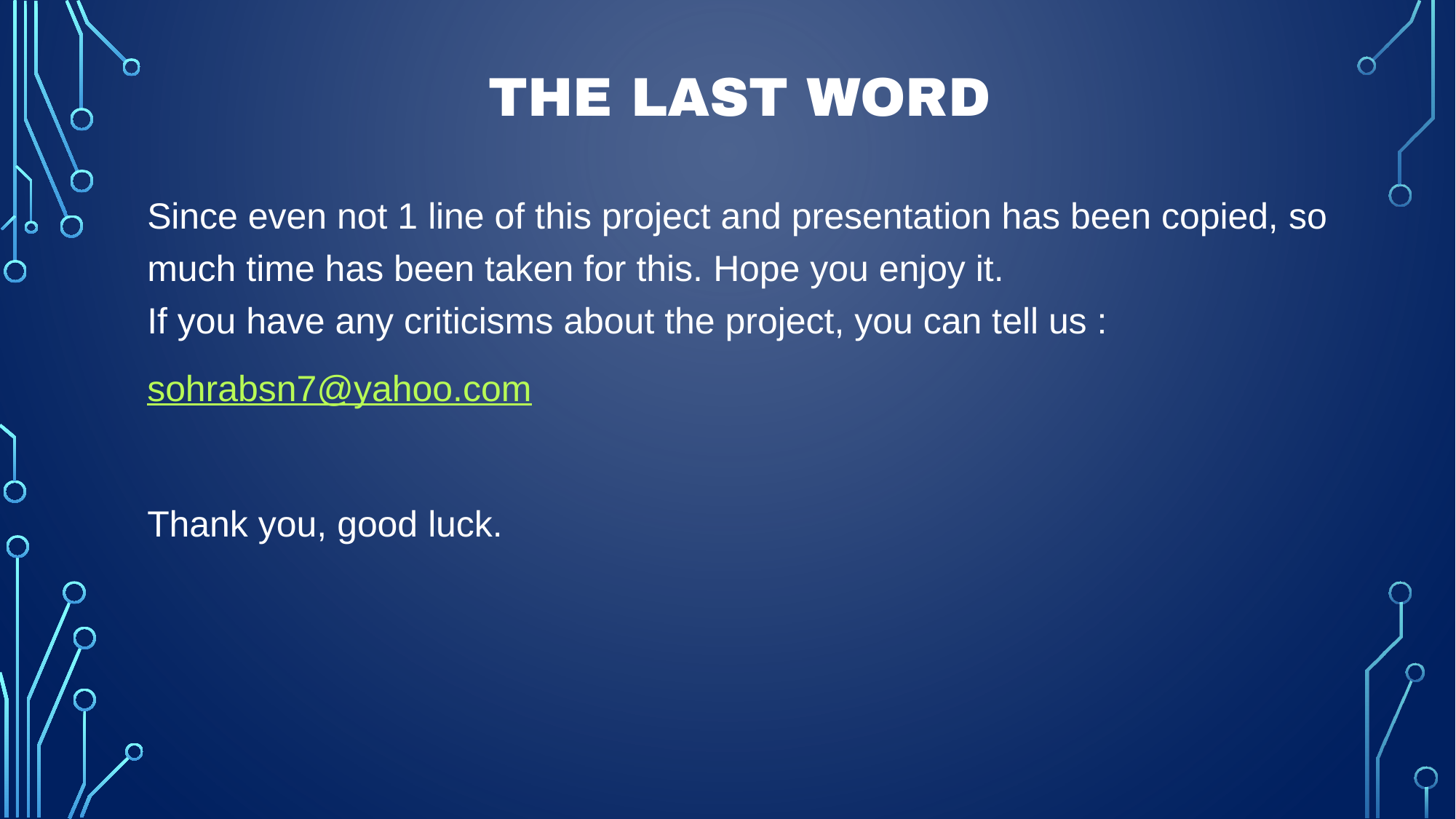

# the last word
Since even not 1 line of this project and presentation has been copied, so much time has been taken for this. Hope you enjoy it.
If you have any criticisms about the project, you can tell us :
sohrabsn7@yahoo.com

Thank you, good luck.